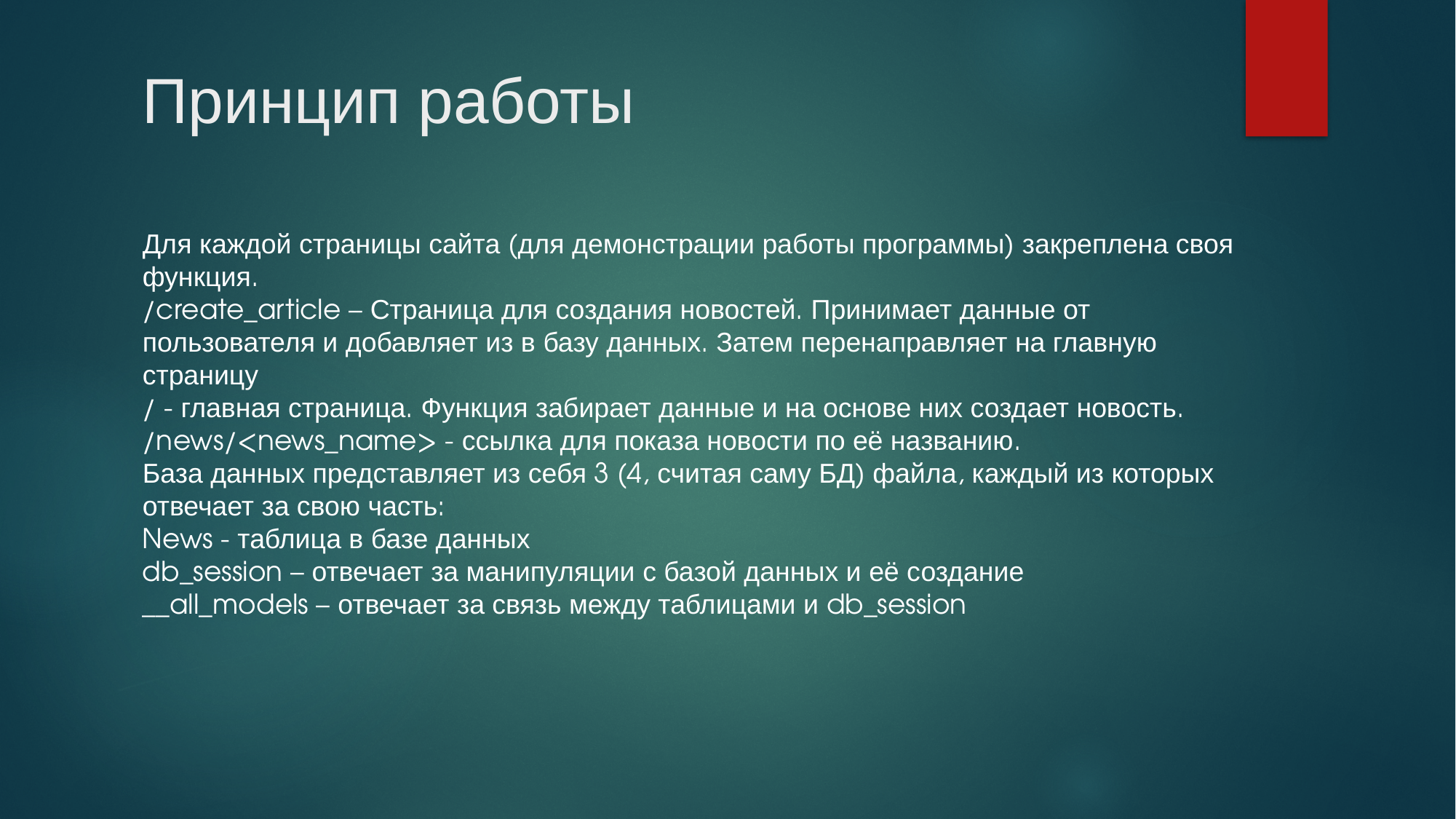

Принцип работы
Для каждой страницы сайта (для демонстрации работы программы) закреплена своя функция.
/create_article – Страница для создания новостей. Принимает данные от пользователя и добавляет из в базу данных. Затем перенаправляет на главную страницу
/ - главная страница. Функция забирает данные и на основе них создает новость.
/news/<news_name> - ссылка для показа новости по её названию.
База данных представляет из себя 3 (4, считая саму БД) файла, каждый из которых отвечает за свою часть:
News - таблица в базе данных
db_session – отвечает за манипуляции с базой данных и её создание
__all_models – отвечает за связь между таблицами и db_session